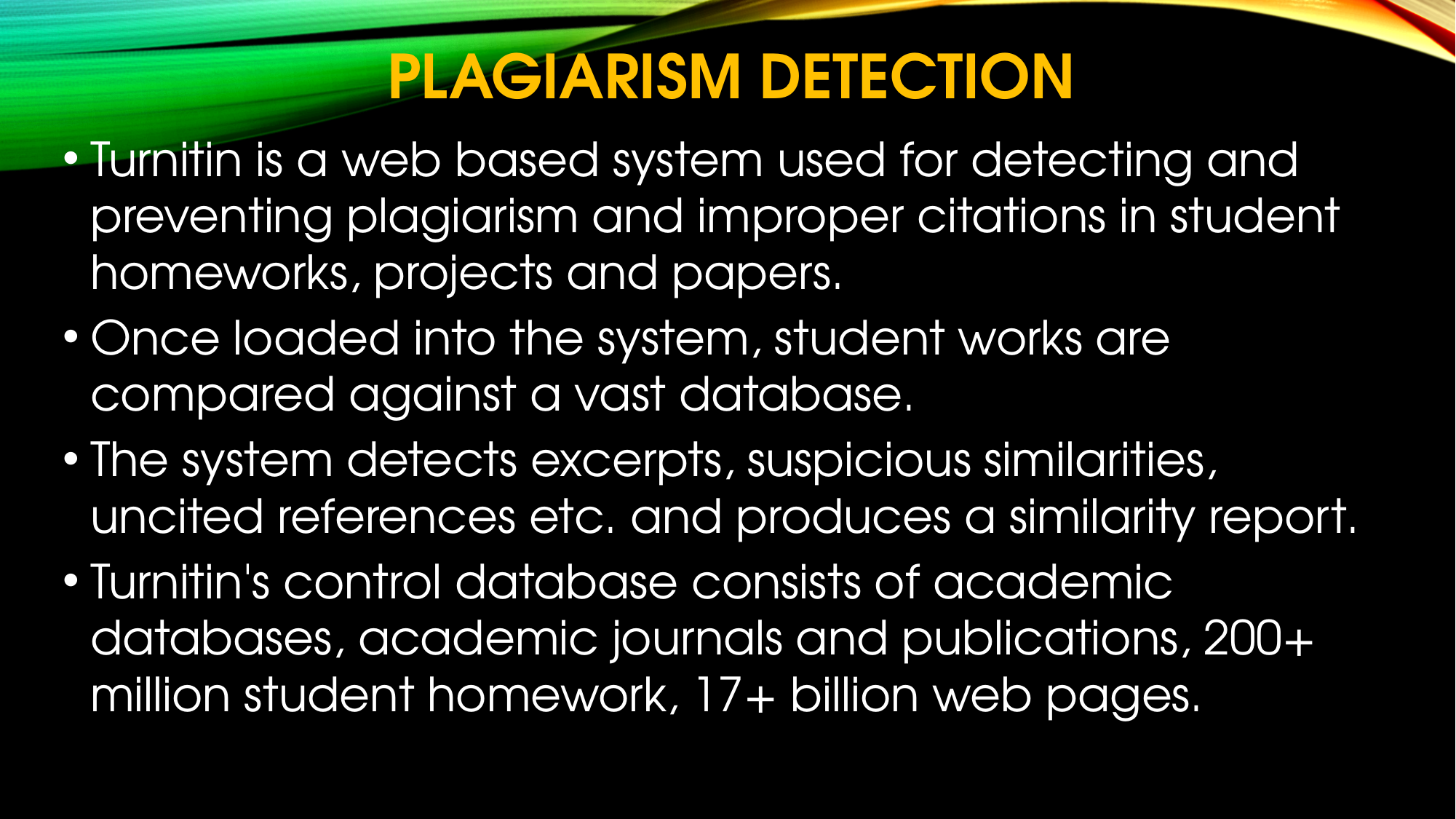

# Plagiarism Detection
Turnitin is a web based system used for detecting and preventing plagiarism and improper citations in student homeworks, projects and papers.
Once loaded into the system, student works are compared against a vast database.
The system detects excerpts, suspicious similarities, uncited references etc. and produces a similarity report.
Turnitin's control database consists of academic databases, academic journals and publications, 200+ million student homework, 17+ billion web pages.